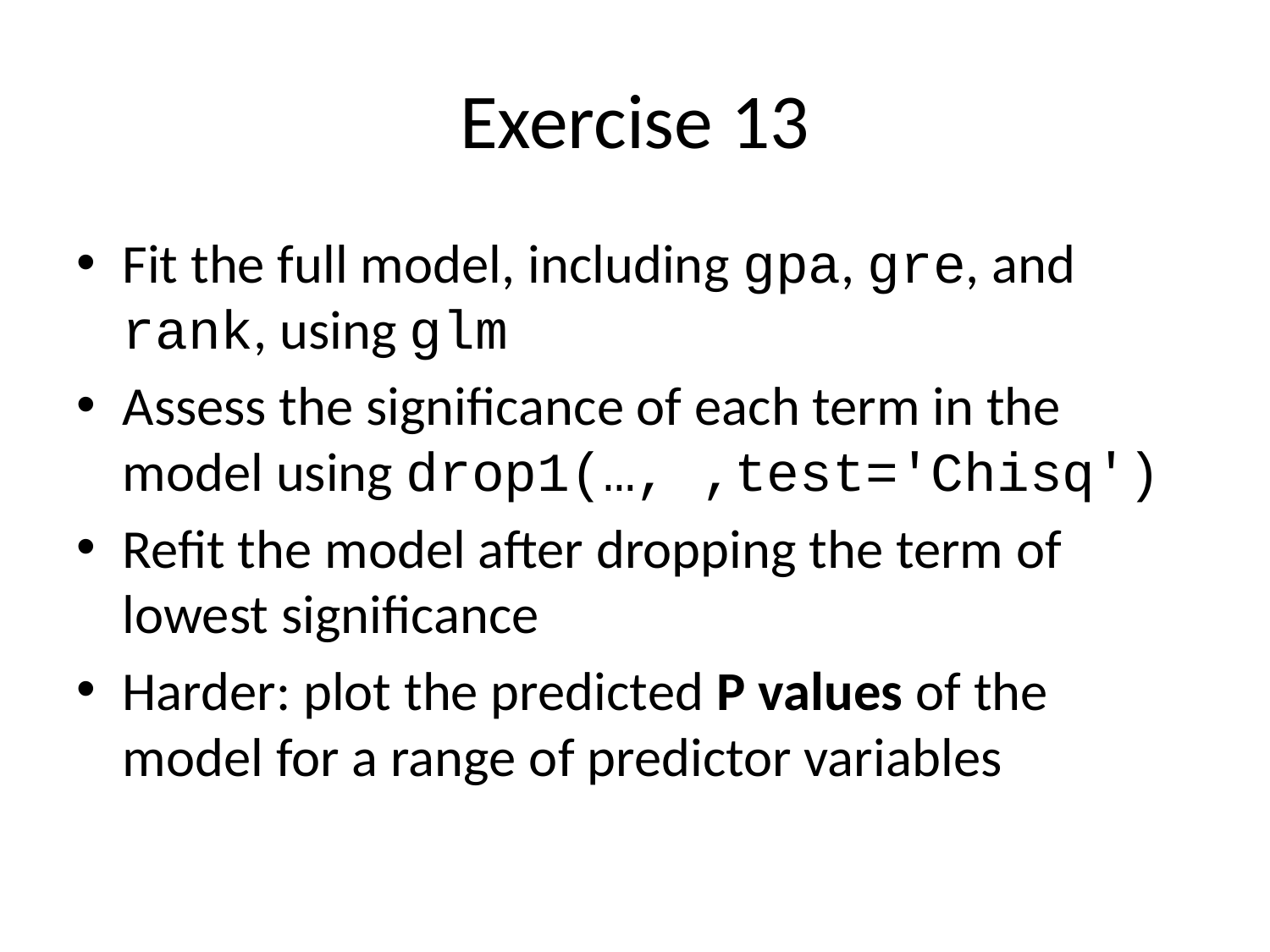

# Exercise 13
Fit the full model, including gpa, gre, and rank, using glm
Assess the significance of each term in the model using drop1(…, ,test='Chisq')
Refit the model after dropping the term of lowest significance
Harder: plot the predicted P values of the model for a range of predictor variables